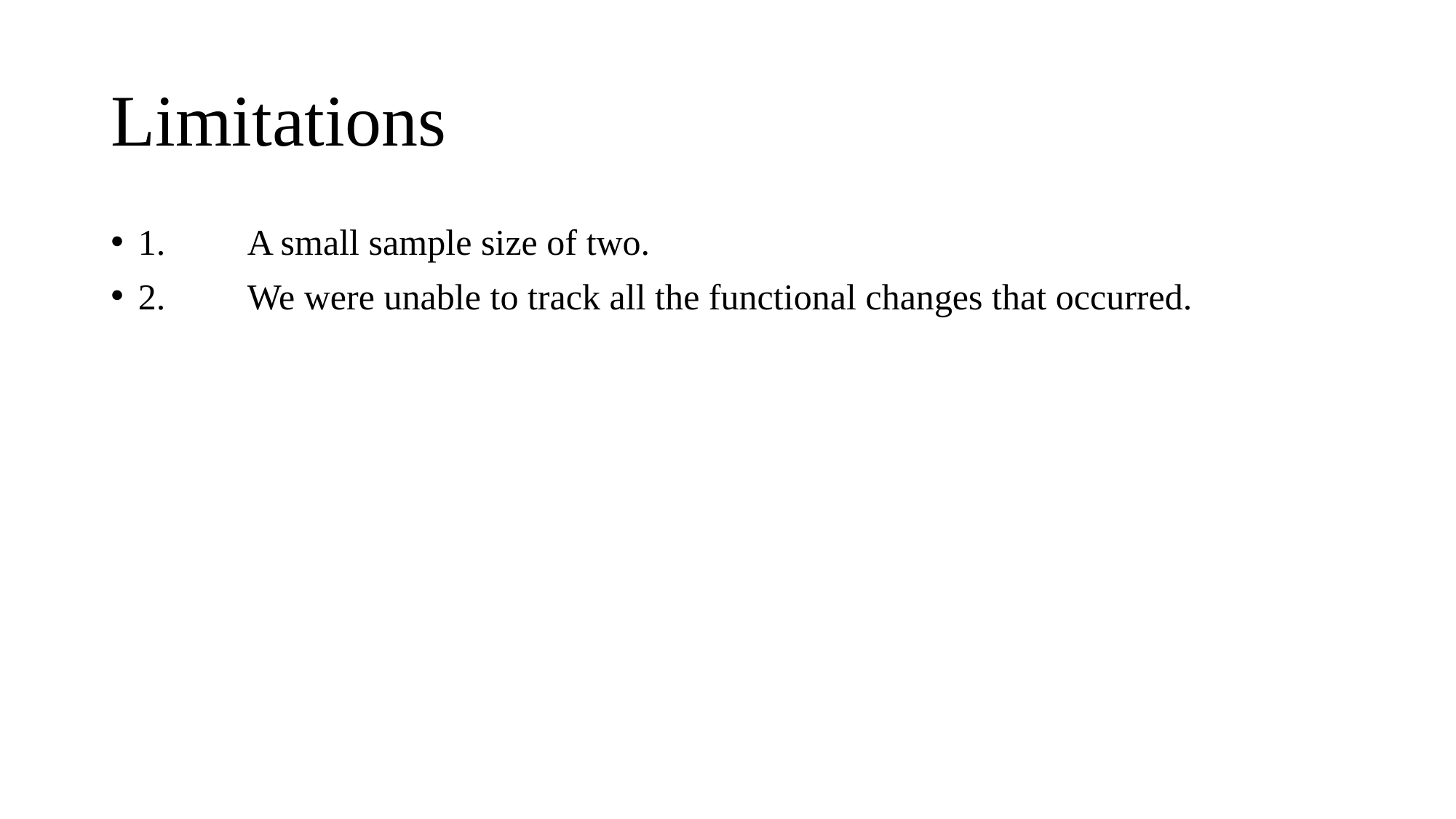

# Limitations
1.	A small sample size of two.
2.	We were unable to track all the functional changes that occurred.